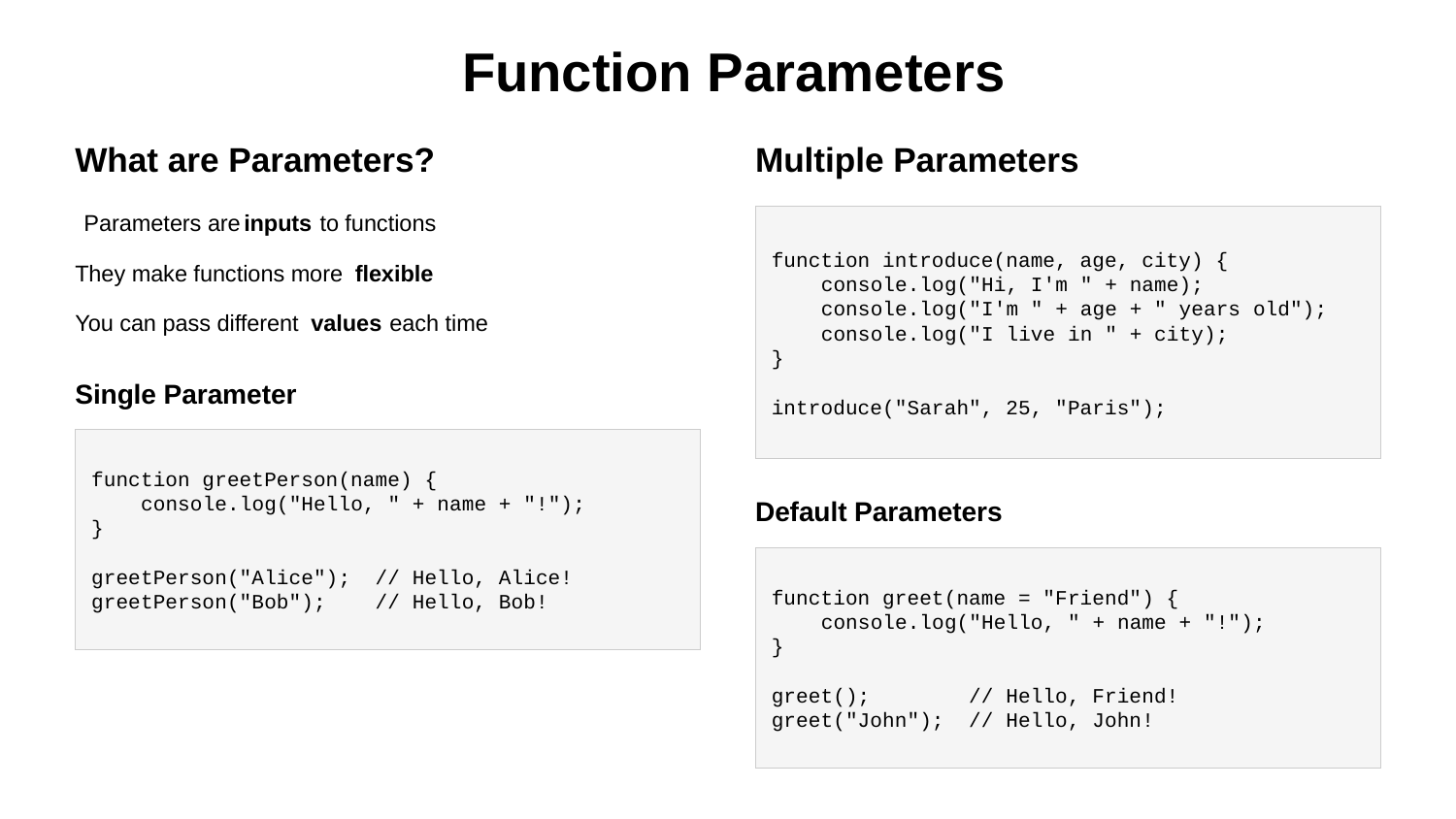

Function Parameters
What are Parameters?
Multiple Parameters

function introduce(name, age, city) {
    console.log("Hi, I'm " + name);
    console.log("I'm " + age + " years old");
    console.log("I live in " + city);
}

introduce("Sarah", 25, "Paris");
Parameters are
inputs
to functions
They make functions more
flexible
You can pass different
values
each time
Single Parameter

function greetPerson(name) {
    console.log("Hello, " + name + "!");
}

greetPerson("Alice");  // Hello, Alice!
greetPerson("Bob");    // Hello, Bob!
Default Parameters

function greet(name = "Friend") {
    console.log("Hello, " + name + "!");
}

greet();        // Hello, Friend!
greet("John");  // Hello, John!